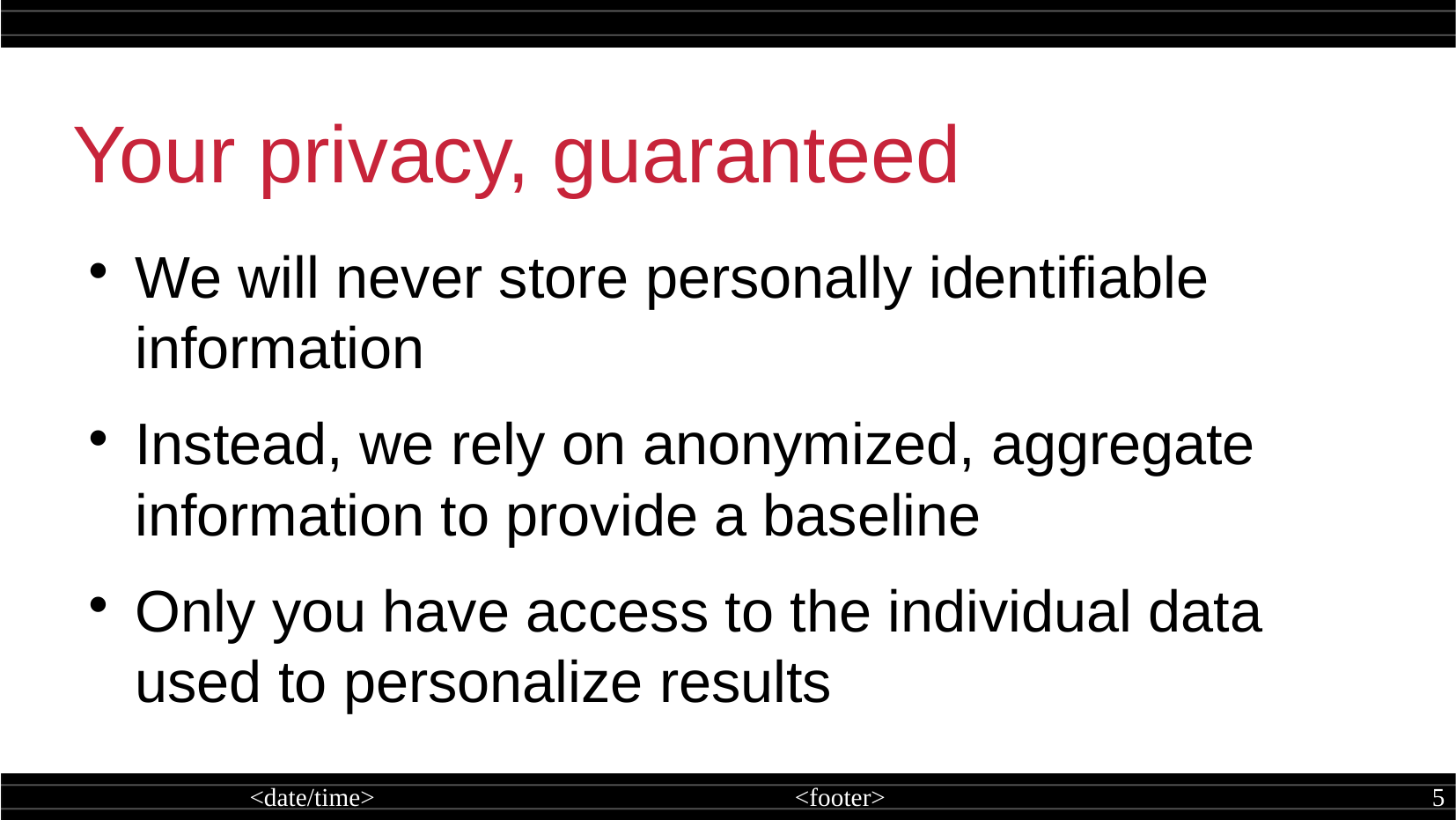

Your privacy, guaranteed
We will never store personally identifiable information
Instead, we rely on anonymized, aggregate information to provide a baseline
Only you have access to the individual data used to personalize results